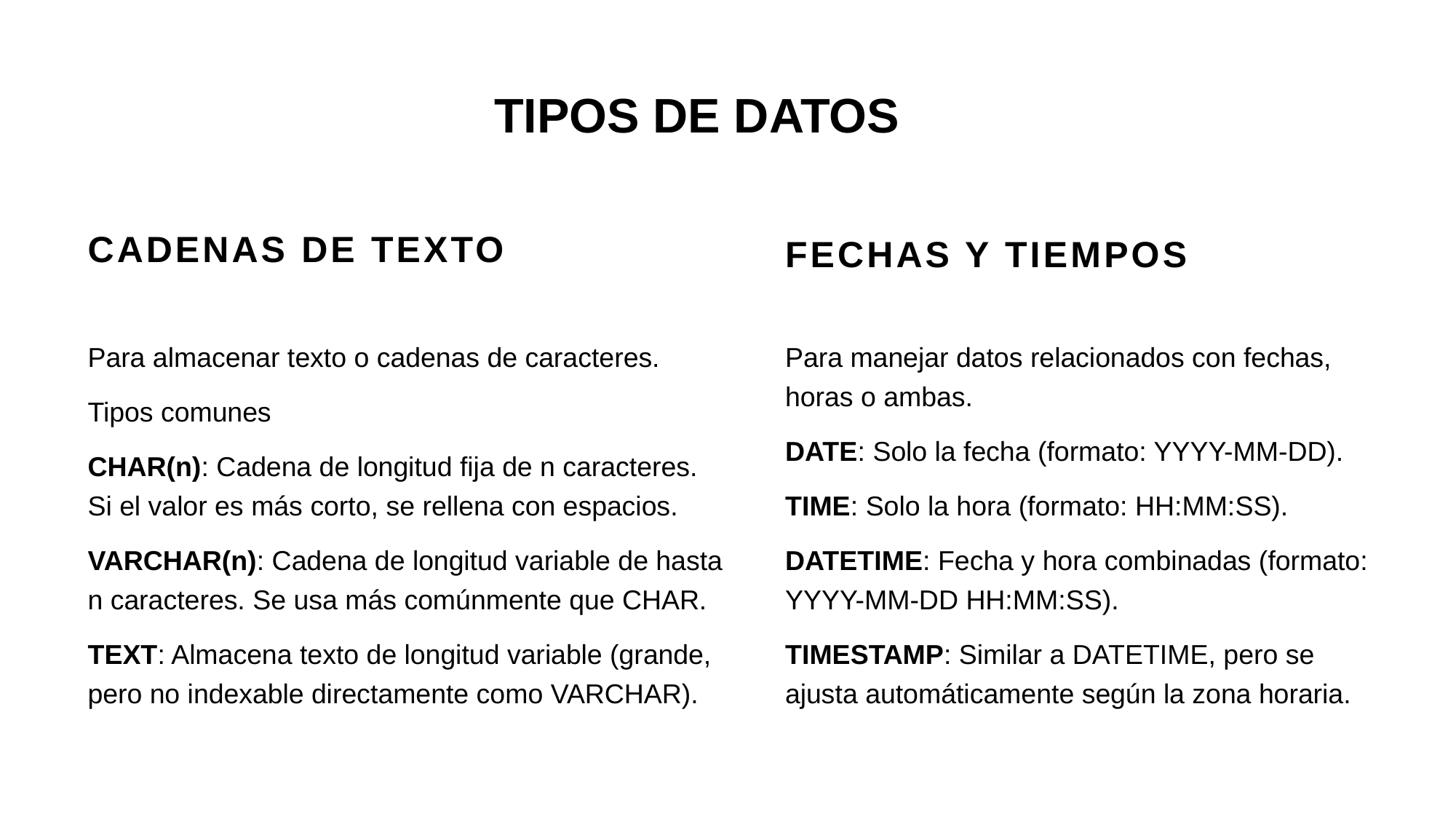

# TIPOS DE DATOS
Cadenas de Texto
Fechas y Tiempos
Para almacenar texto o cadenas de caracteres.
Tipos comunes
CHAR(n): Cadena de longitud fija de n caracteres. Si el valor es más corto, se rellena con espacios.
VARCHAR(n): Cadena de longitud variable de hasta n caracteres. Se usa más comúnmente que CHAR.
TEXT: Almacena texto de longitud variable (grande, pero no indexable directamente como VARCHAR).

Para manejar datos relacionados con fechas, horas o ambas.
DATE: Solo la fecha (formato: YYYY-MM-DD).
TIME: Solo la hora (formato: HH:MM:SS).
DATETIME: Fecha y hora combinadas (formato: YYYY-MM-DD HH:MM:SS).
TIMESTAMP: Similar a DATETIME, pero se ajusta automáticamente según la zona horaria.